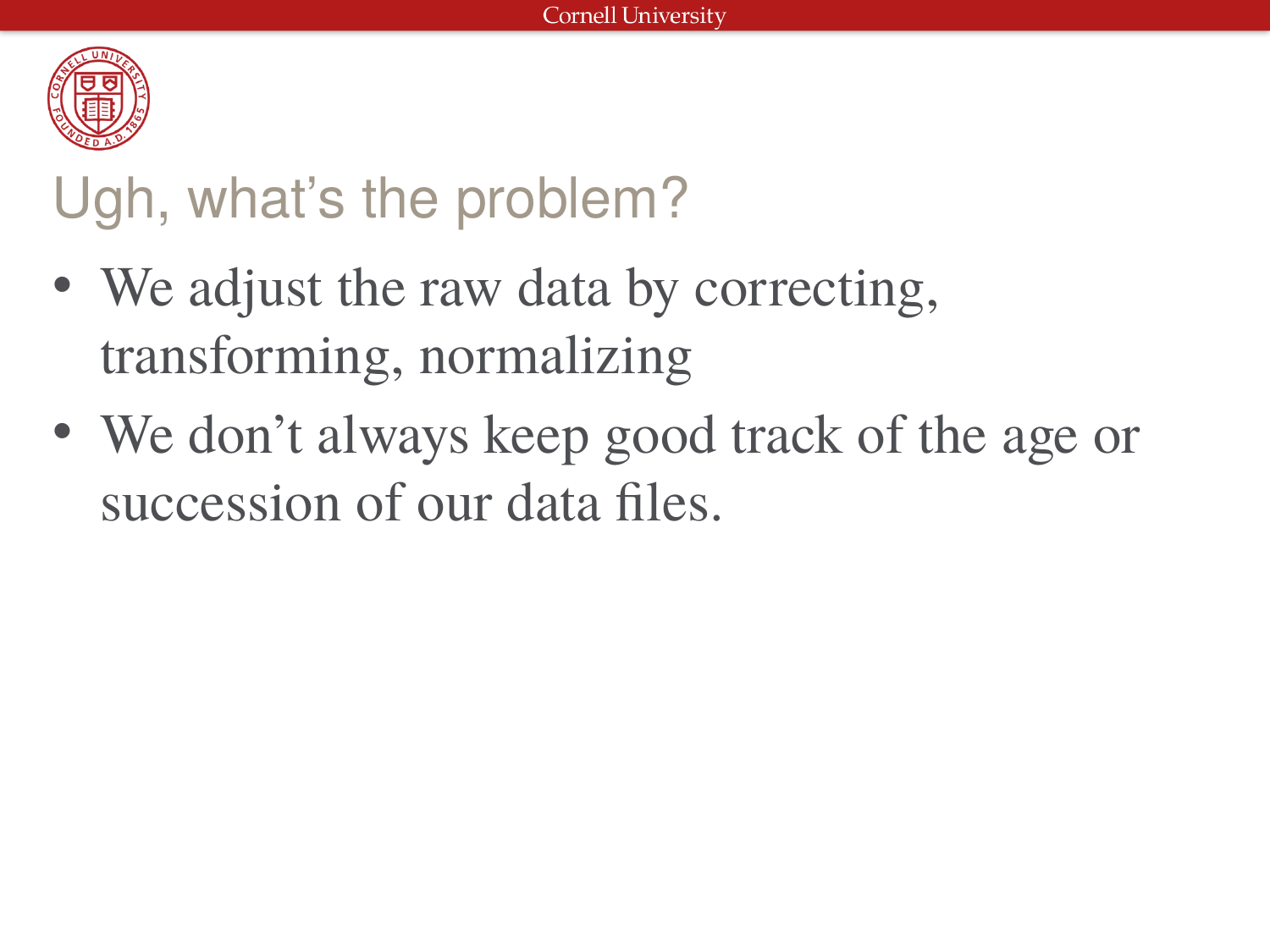

# Ugh, what’s the problem?
We adjust the raw data by correcting, transforming, normalizing
We don’t always keep good track of the age or succession of our data files.